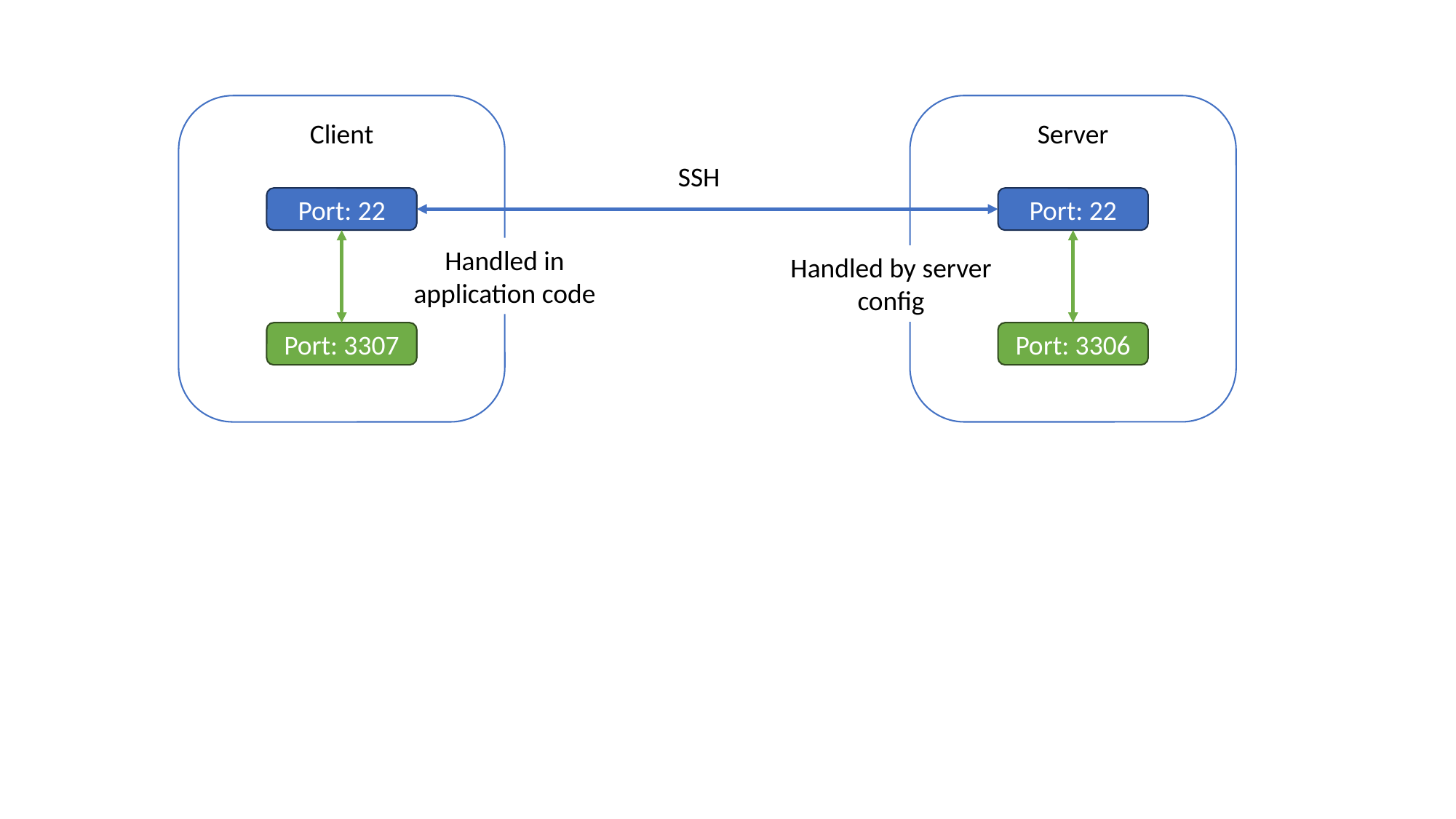

Server
Client
SSH
Port: 22
Port: 22
Handled in application code
Handled by server config
Port: 3306
Port: 3307